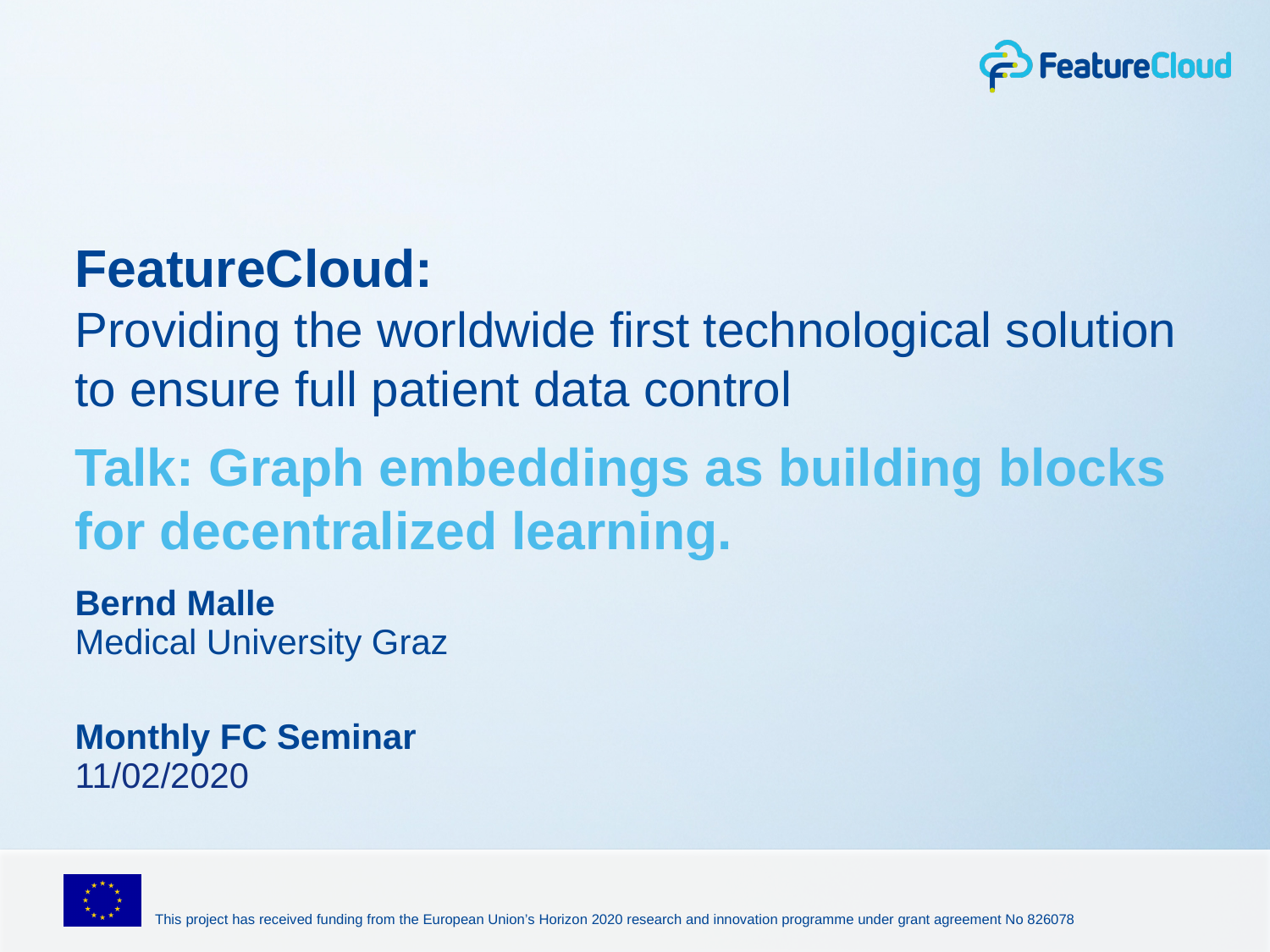

FeatureCloud:
Providing the worldwide first technological solution to ensure full patient data control
# Talk: Graph embeddings as building blocks for decentralized learning.
Bernd Malle
Medical University Graz
Monthly FC Seminar
11/02/2020
This project has received funding from the European Union’s Horizon 2020 research and innovation programme under grant agreement No 826078